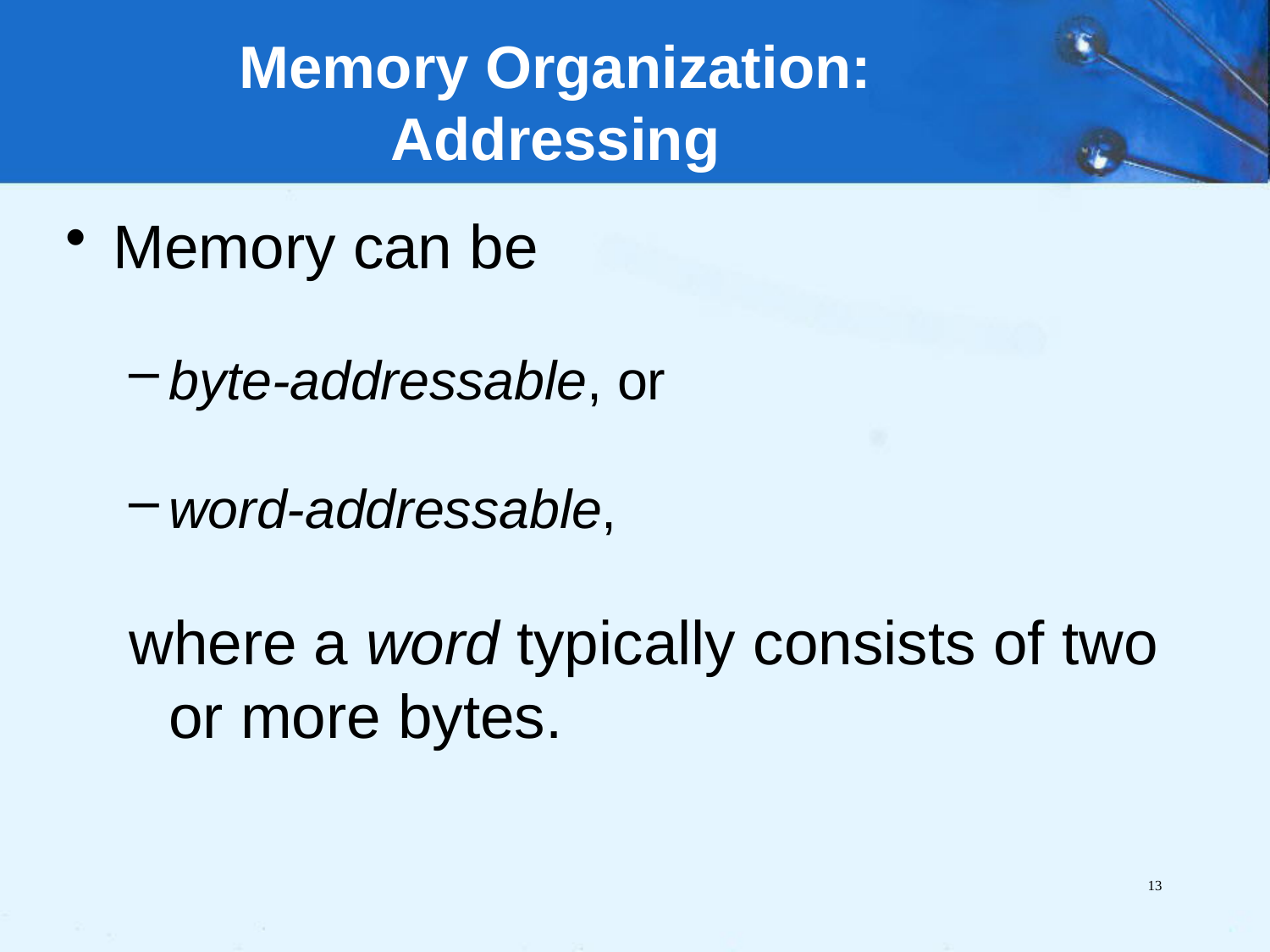

Memory Organization:
Addressing
Memory can be
byte-addressable, or
word-addressable,
where a word typically consists of two or more bytes.
13